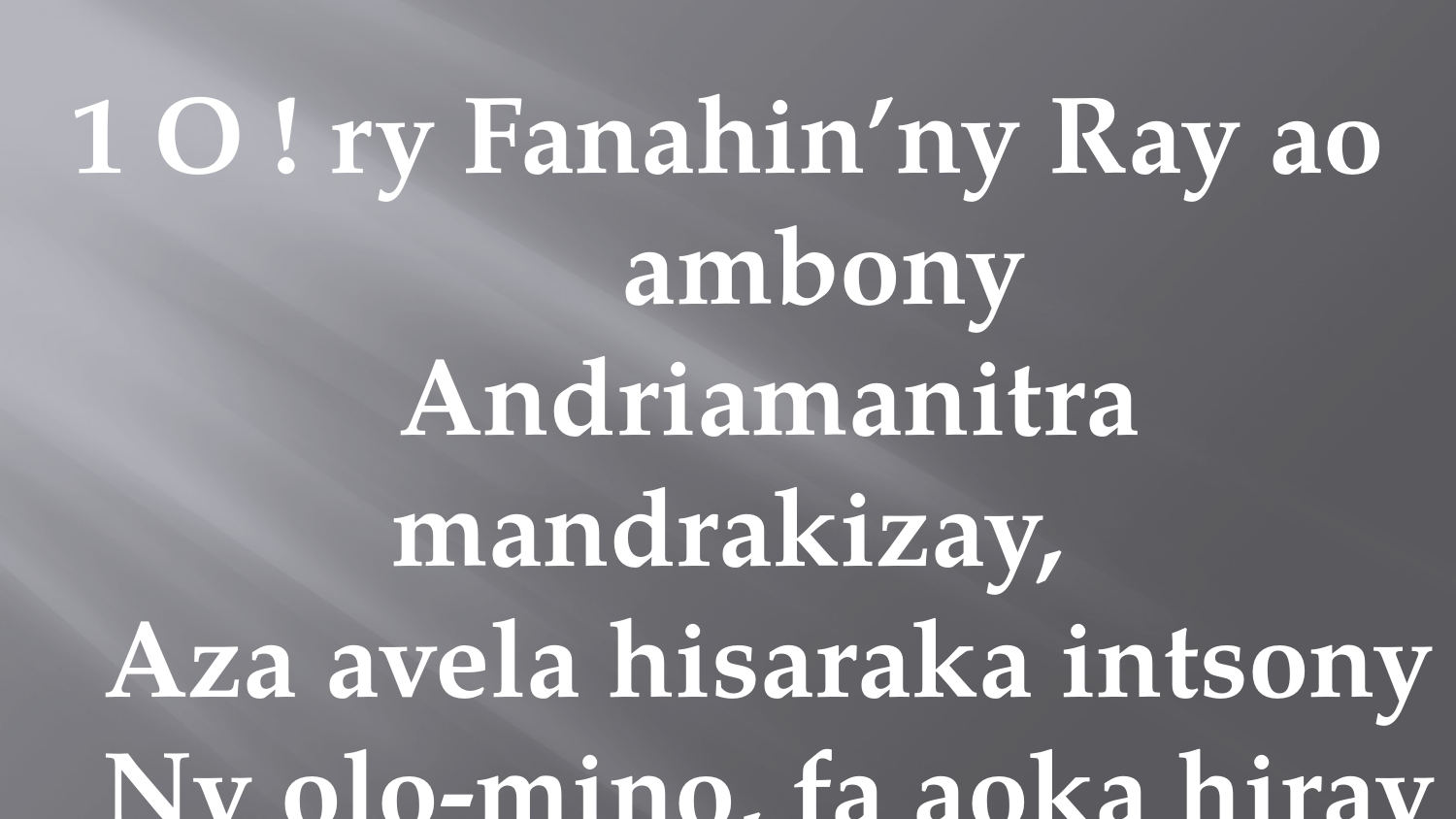

1 O ! ry Fanahin’ny Ray ao
       ambony
   Andriamanitra mandrakizay,
   Aza avela hisaraka intsony
   Ny olo-mino, fa aoka hiray ;